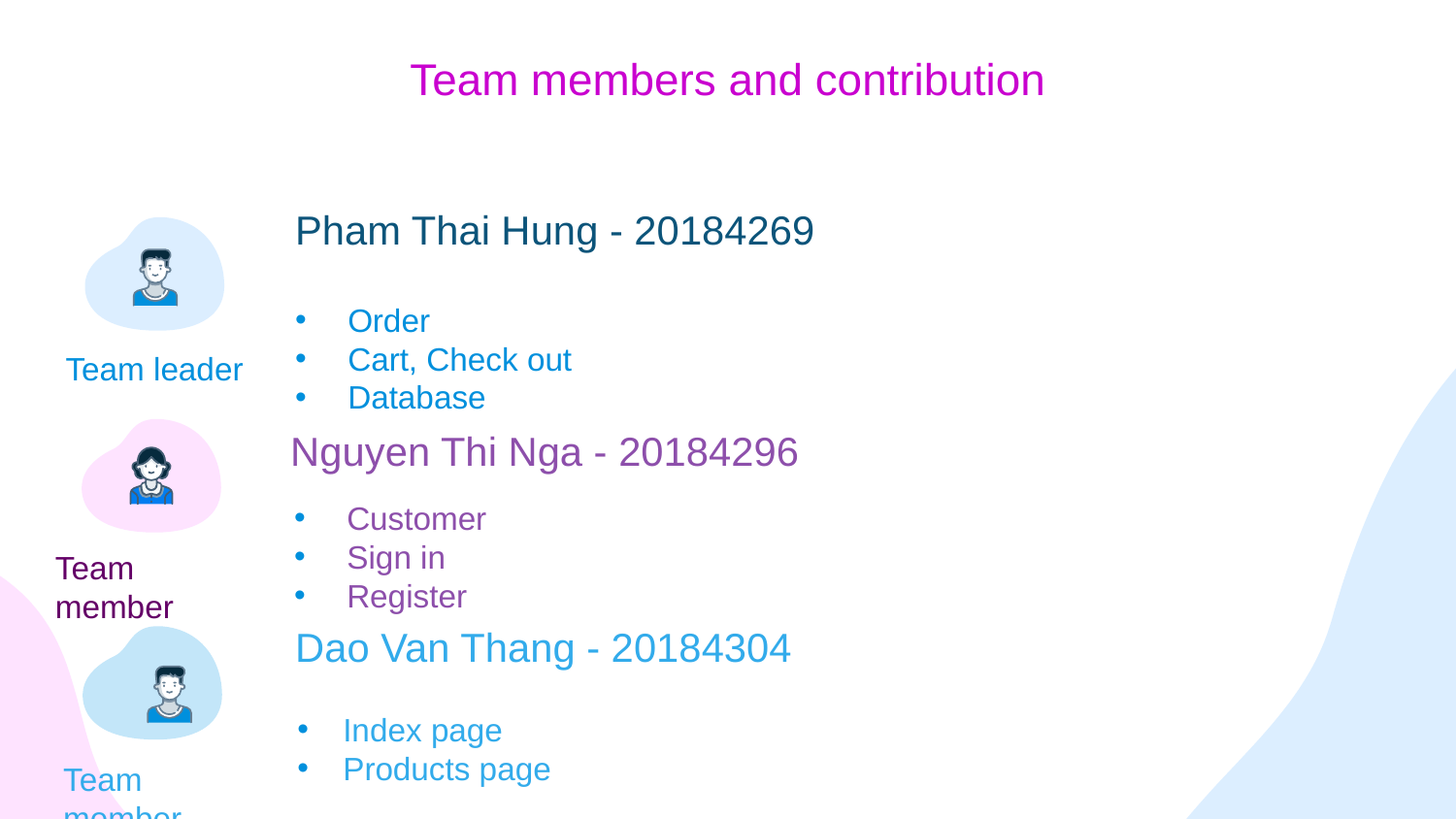

# Team members and contribution
Pham Thai Hung - 20184269

Order
Cart, Check out
Database
Team leader
Nguyen Thi Nga - 20184296

Customer
Sign in
Register
Team member
Dao Van Thang - 20184304

Index page
Products page
Team member